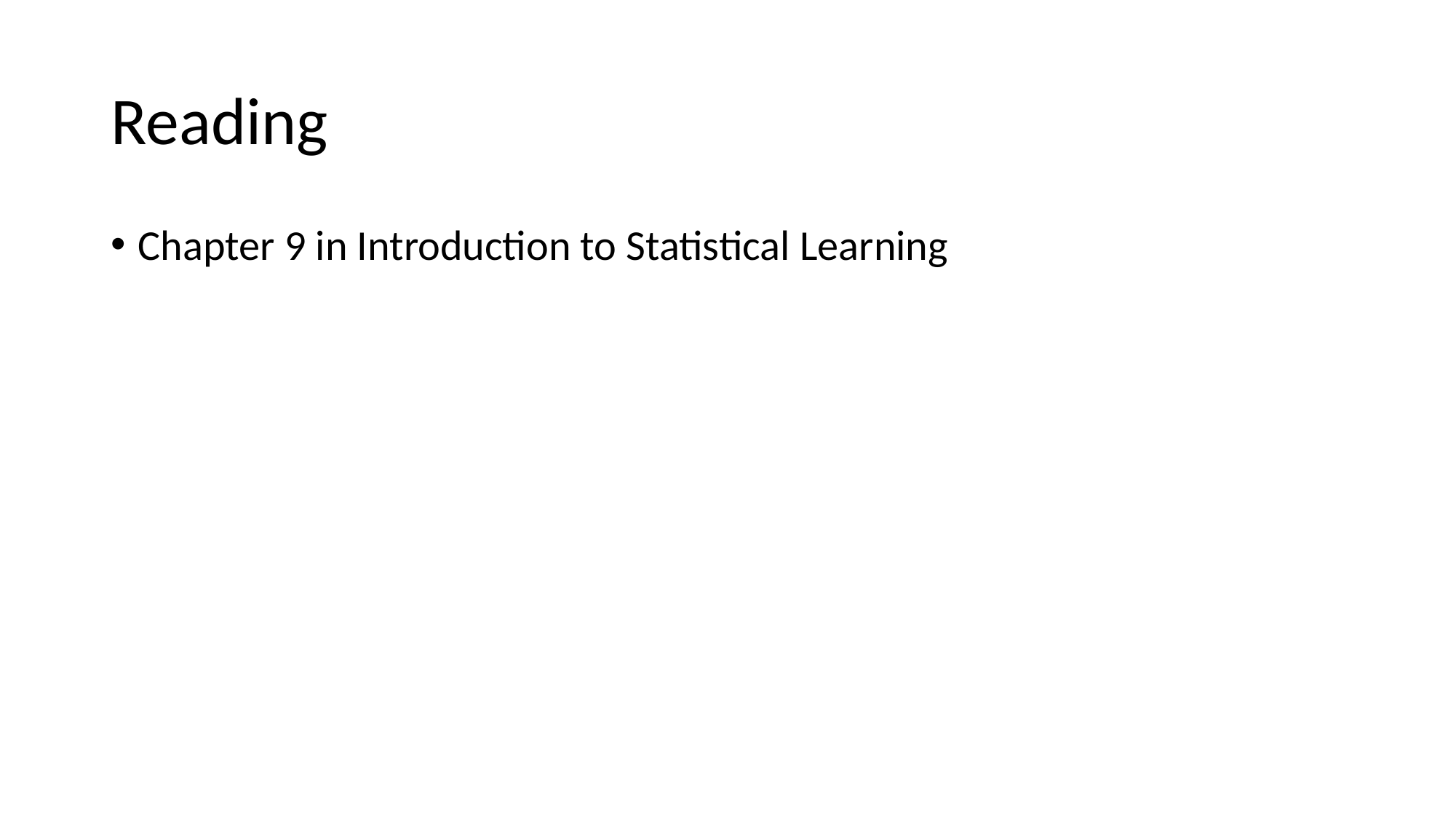

# Reading
Chapter 9 in Introduction to Statistical Learning